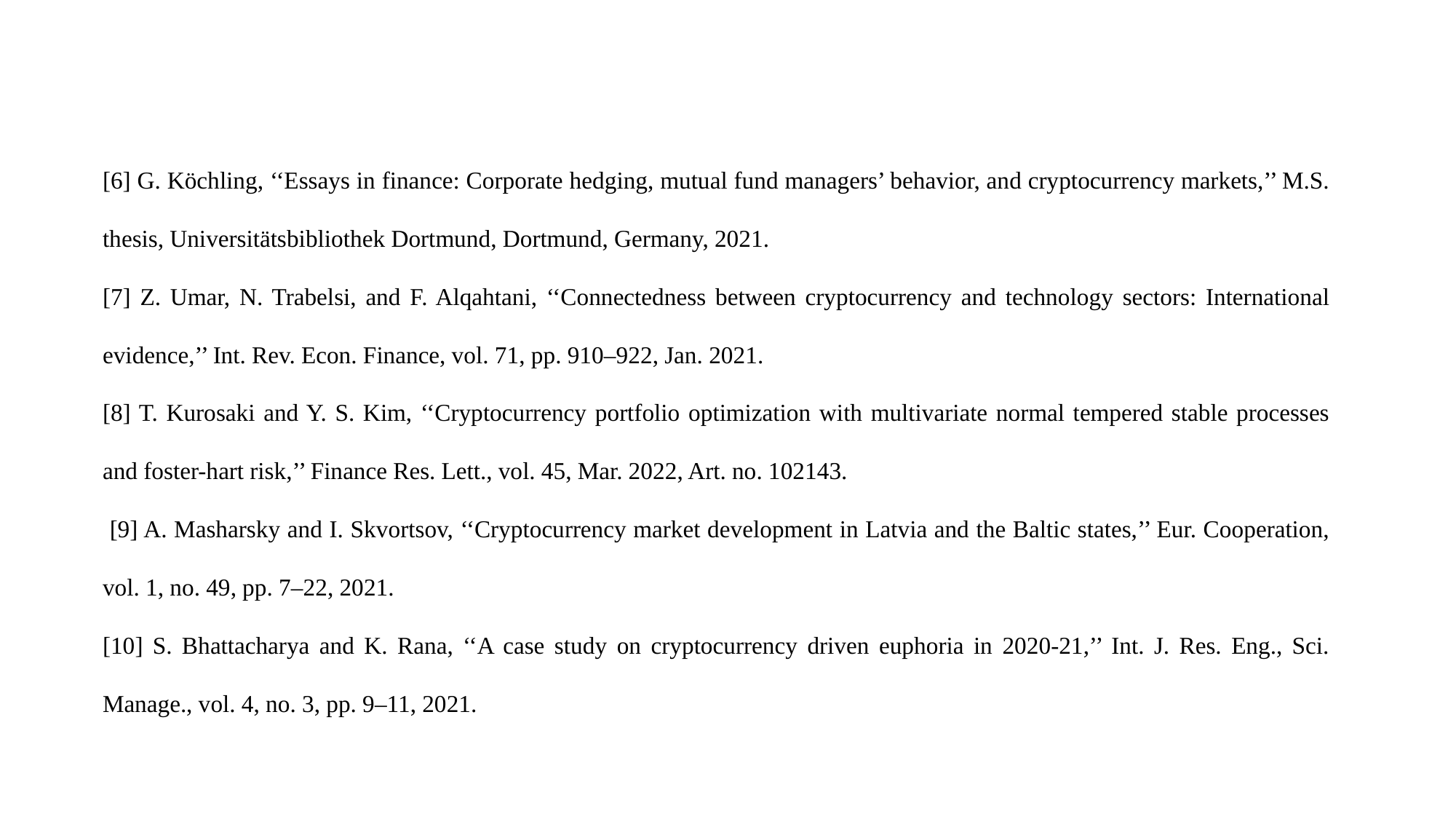

[6] G. Köchling, ‘‘Essays in finance: Corporate hedging, mutual fund managers’ behavior, and cryptocurrency markets,’’ M.S. thesis, Universitätsbibliothek Dortmund, Dortmund, Germany, 2021.
[7] Z. Umar, N. Trabelsi, and F. Alqahtani, ‘‘Connectedness between cryptocurrency and technology sectors: International evidence,’’ Int. Rev. Econ. Finance, vol. 71, pp. 910–922, Jan. 2021.
[8] T. Kurosaki and Y. S. Kim, ‘‘Cryptocurrency portfolio optimization with multivariate normal tempered stable processes and foster-hart risk,’’ Finance Res. Lett., vol. 45, Mar. 2022, Art. no. 102143.
 [9] A. Masharsky and I. Skvortsov, ‘‘Cryptocurrency market development in Latvia and the Baltic states,’’ Eur. Cooperation, vol. 1, no. 49, pp. 7–22, 2021.
[10] S. Bhattacharya and K. Rana, ‘‘A case study on cryptocurrency driven euphoria in 2020-21,’’ Int. J. Res. Eng., Sci. Manage., vol. 4, no. 3, pp. 9–11, 2021.